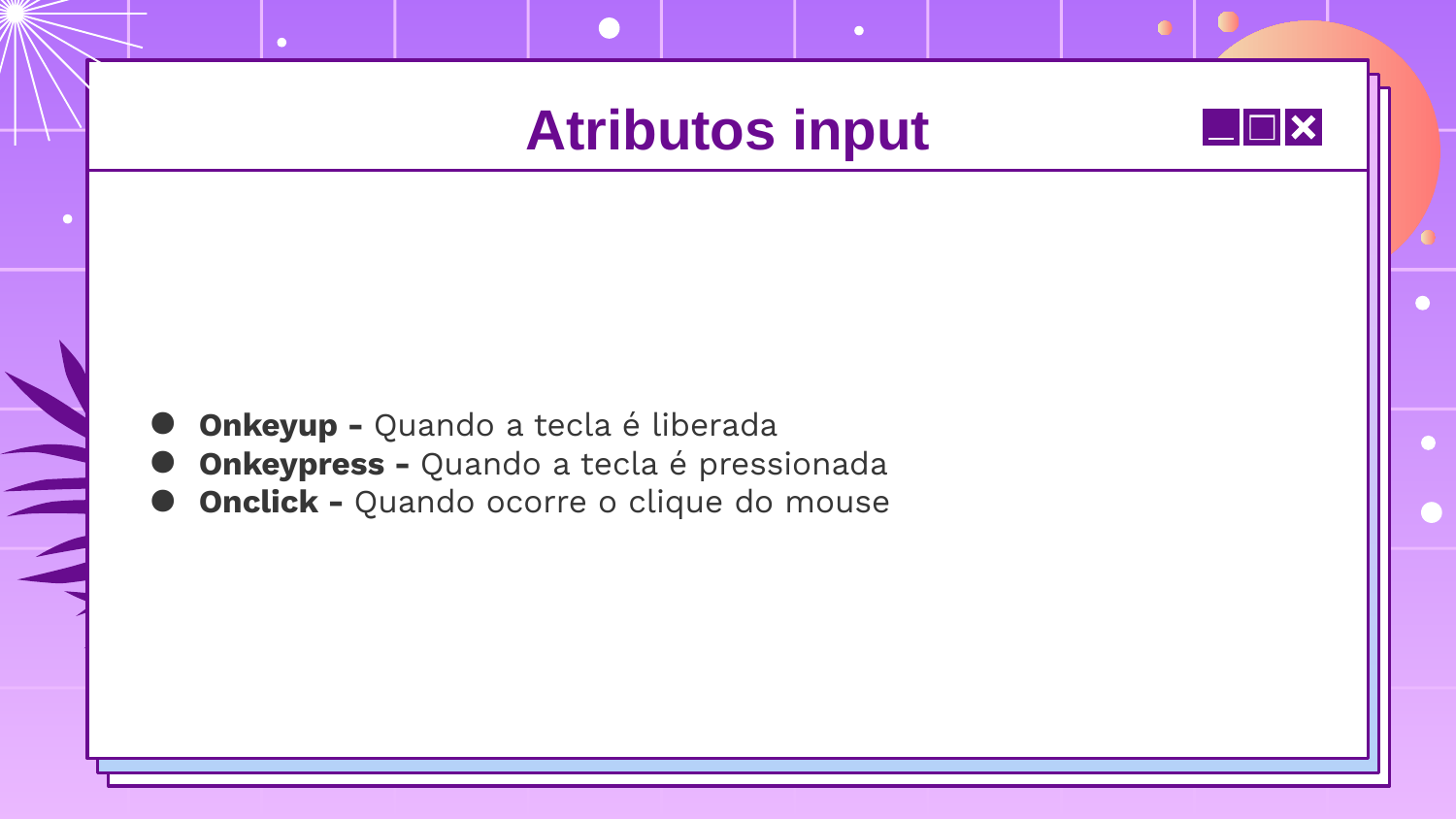

# Atributos input
Onkeyup - Quando a tecla é liberada
Onkeypress - Quando a tecla é pressionada
Onclick - Quando ocorre o clique do mouse